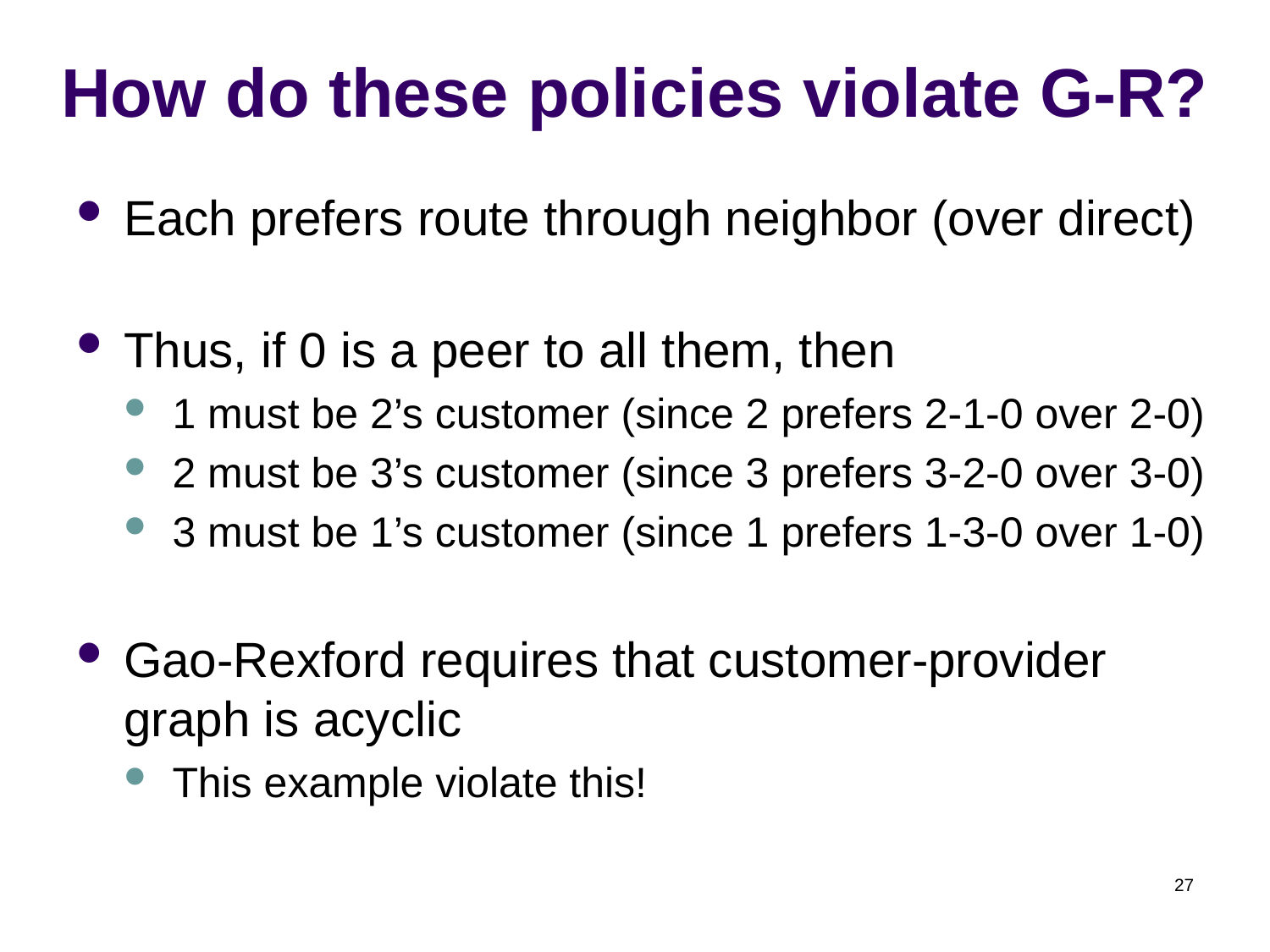

# How do these policies violate G-R?
Each prefers route through neighbor (over direct)

Thus, if 0 is a peer to all them, then
1 must be 2’s customer (since 2 prefers 2-1-0 over 2-0)
2 must be 3’s customer (since 3 prefers 3-2-0 over 3-0)
3 must be 1’s customer (since 1 prefers 1-3-0 over 1-0)

Gao-Rexford requires that customer-provider graph is acyclic
This example violate this!

27